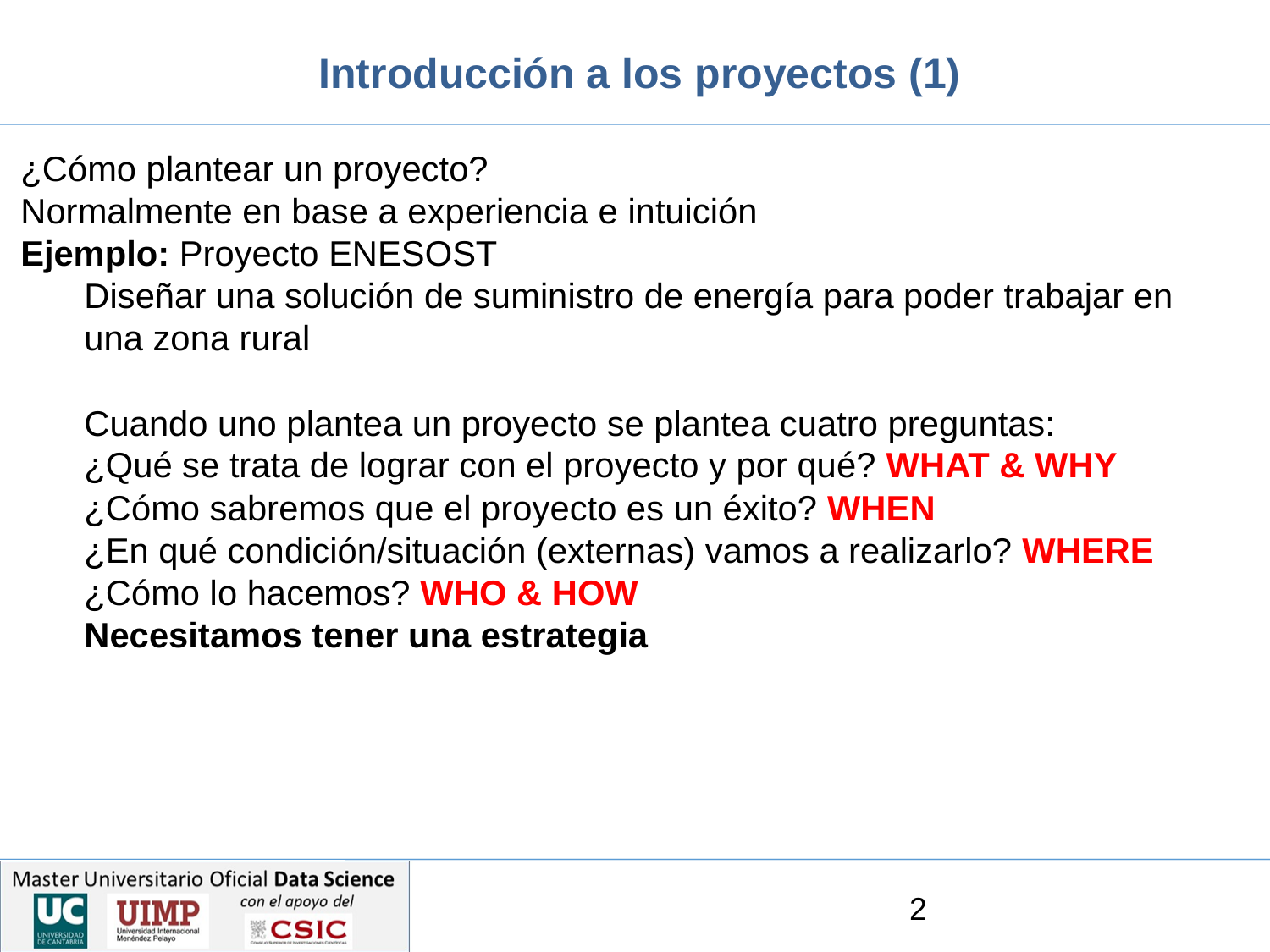

# Introducción a los proyectos (1)
¿Cómo plantear un proyecto?
Normalmente en base a experiencia e intuición
Ejemplo: Proyecto ENESOST
Diseñar una solución de suministro de energía para poder trabajar en una zona rural

Cuando uno plantea un proyecto se plantea cuatro preguntas:
¿Qué se trata de lograr con el proyecto y por qué? WHAT & WHY
¿Cómo sabremos que el proyecto es un éxito? WHEN
¿En qué condición/situación (externas) vamos a realizarlo? WHERE
¿Cómo lo hacemos? WHO & HOW
Necesitamos tener una estrategia
2